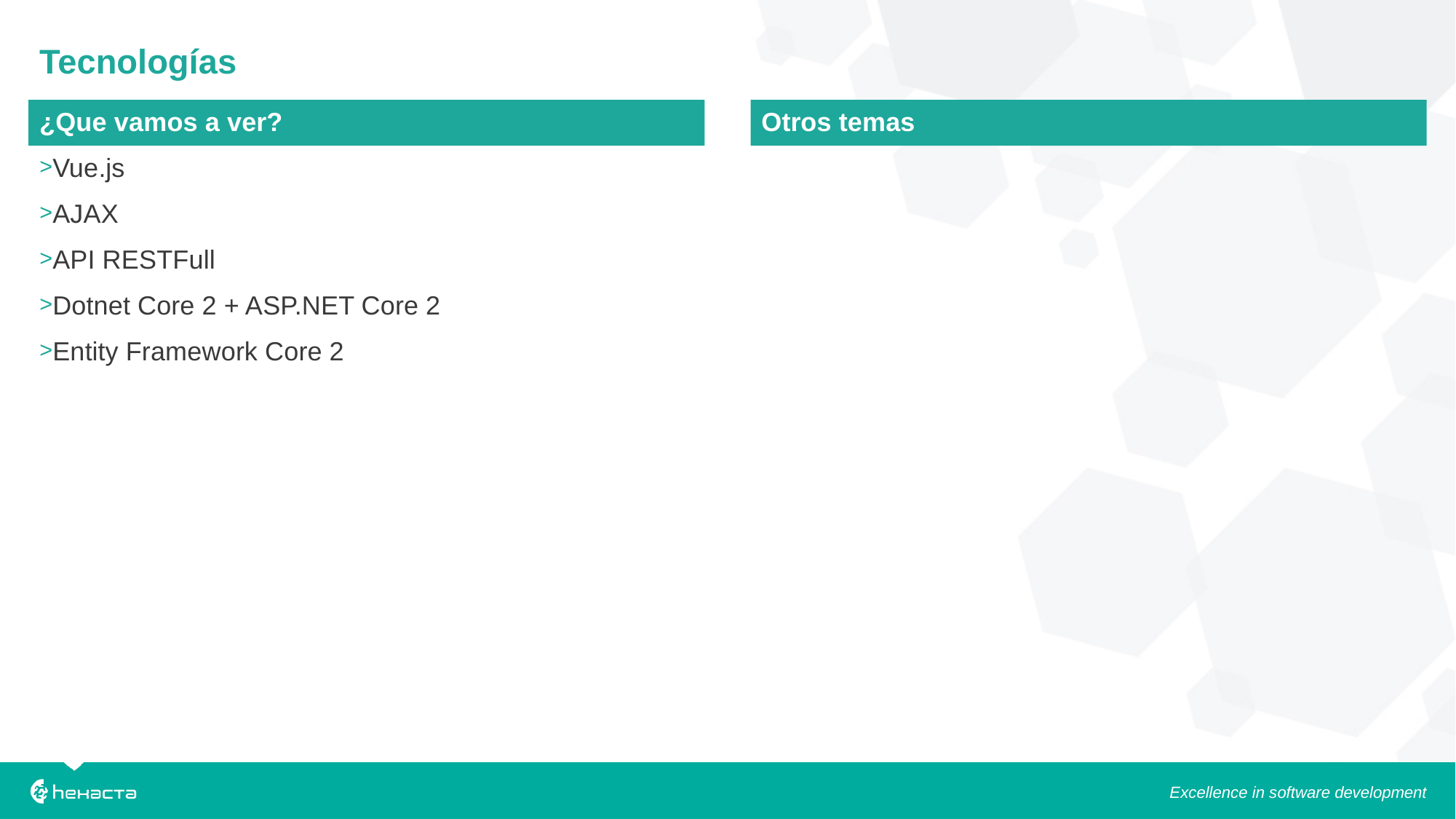

# Tecnologías
¿Que vamos a ver?

Otros temas
Vue.js
AJAX
API RESTFull
Dotnet Core 2 + ASP.NET Core 2
Entity Framework Core 2